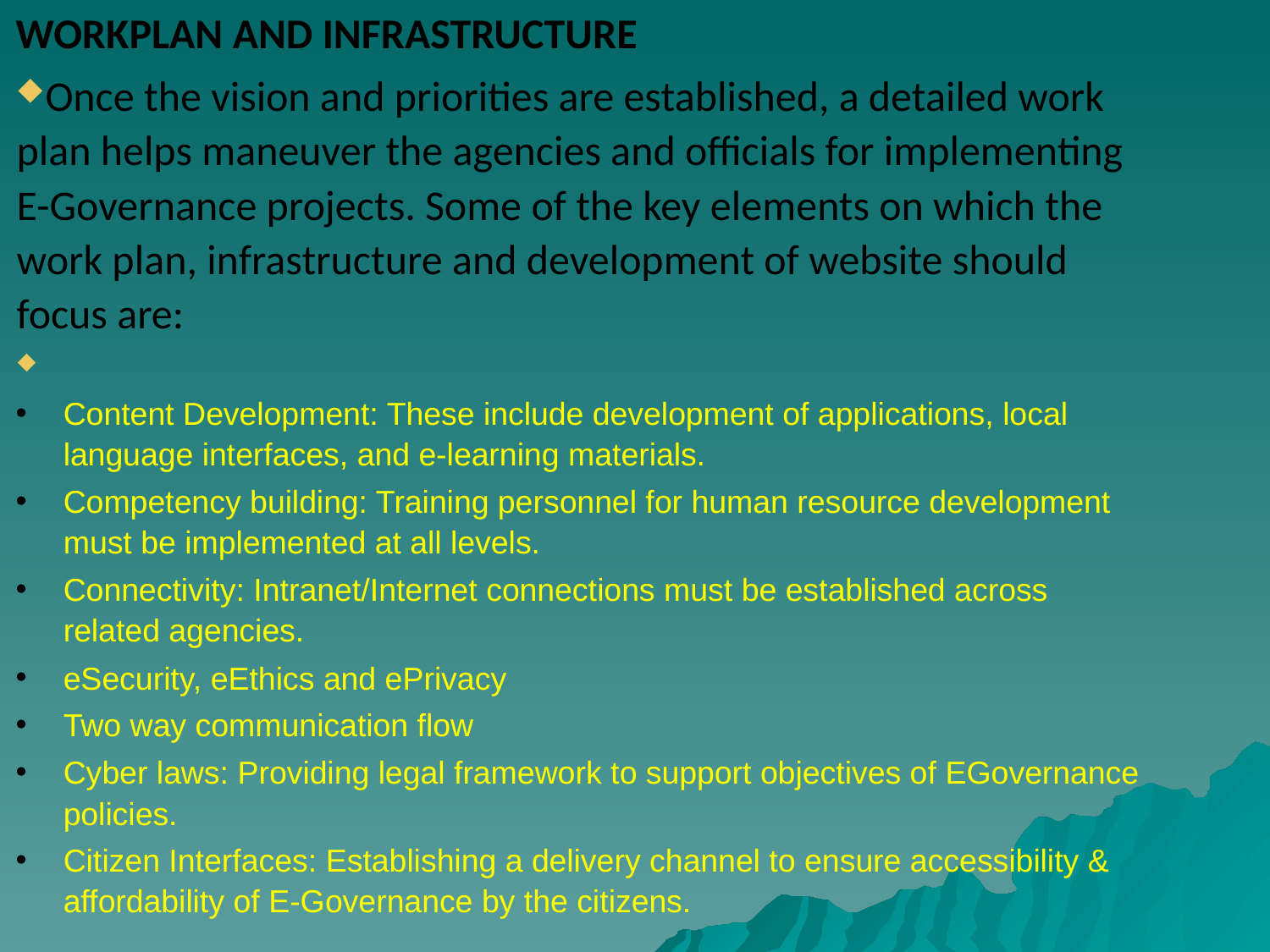

# WORKPLAN AND INFRASTRUCTURE
Once the vision and priorities are established, a detailed work plan helps maneuver the agencies and officials for implementing E-Governance projects. Some of the key elements on which the work plan, infrastructure and development of website should focus are:

Content Development: These include development of applications, local language interfaces, and e-learning materials.
Competency building: Training personnel for human resource development must be implemented at all levels.
Connectivity: Intranet/Internet connections must be established across related agencies.
eSecurity, eEthics and ePrivacy
Two way communication flow
Cyber laws: Providing legal framework to support objectives of EGovernance policies.
Citizen Interfaces: Establishing a delivery channel to ensure accessibility & affordability of E-Governance by the citizens.